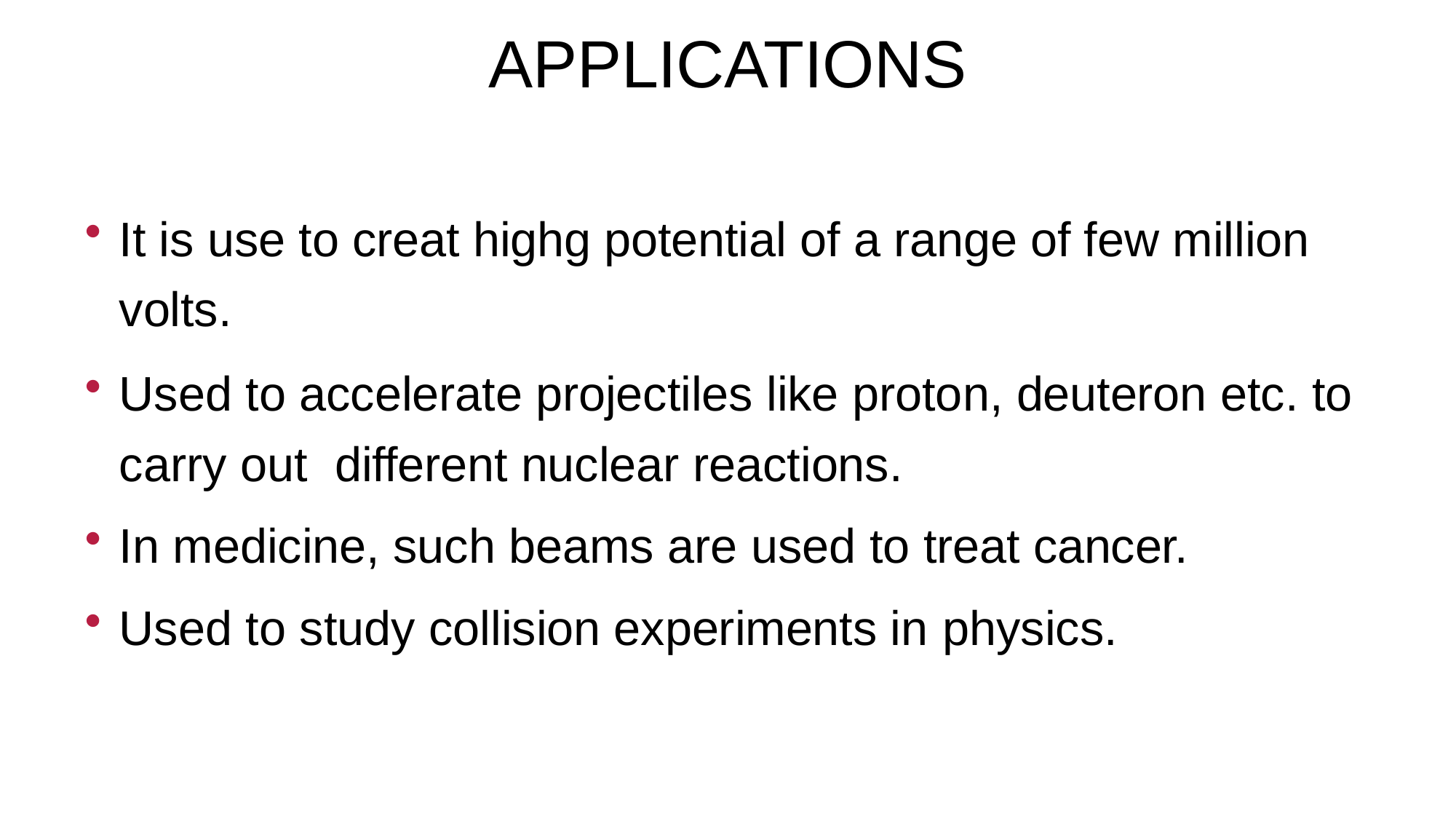

# APPLICATIONS
It is use to creat highg potential of a range of few million volts.
Used to accelerate projectiles like proton, deuteron etc. to carry out  different nuclear reactions.
In medicine, such beams are used to treat cancer.
Used to study collision experiments in physics.